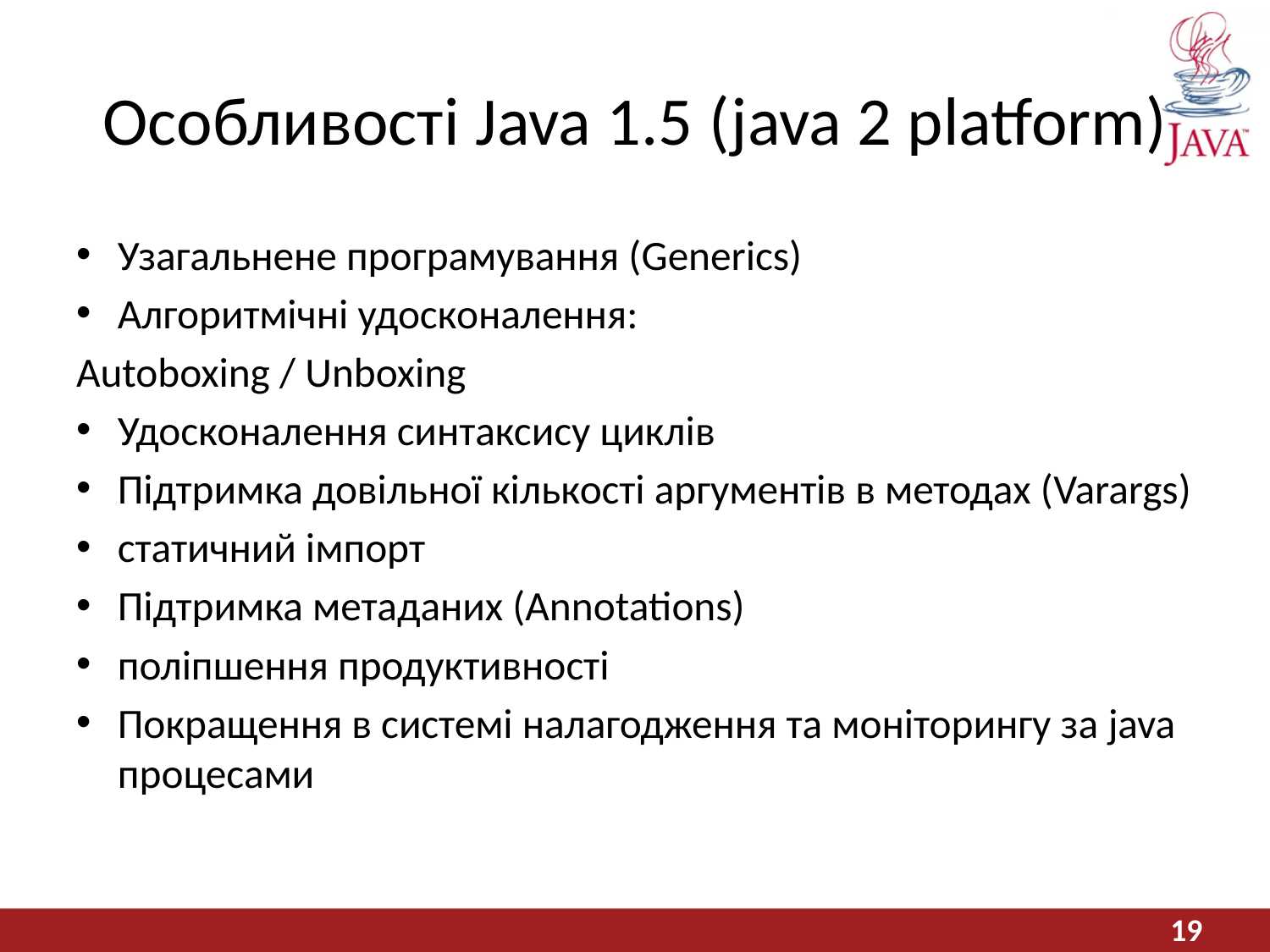

# Особливості Java 1.5 (java 2 platform)
Узагальнене програмування (Generics)
Алгоритмічні удосконалення:
Autoboxing / Unboxing
Удосконалення синтаксису циклів
Підтримка довільної кількості аргументів в методах (Varargs)
статичний імпорт
Підтримка метаданих (Annotations)
поліпшення продуктивності
Покращення в системі налагодження та моніторингу за java процесами